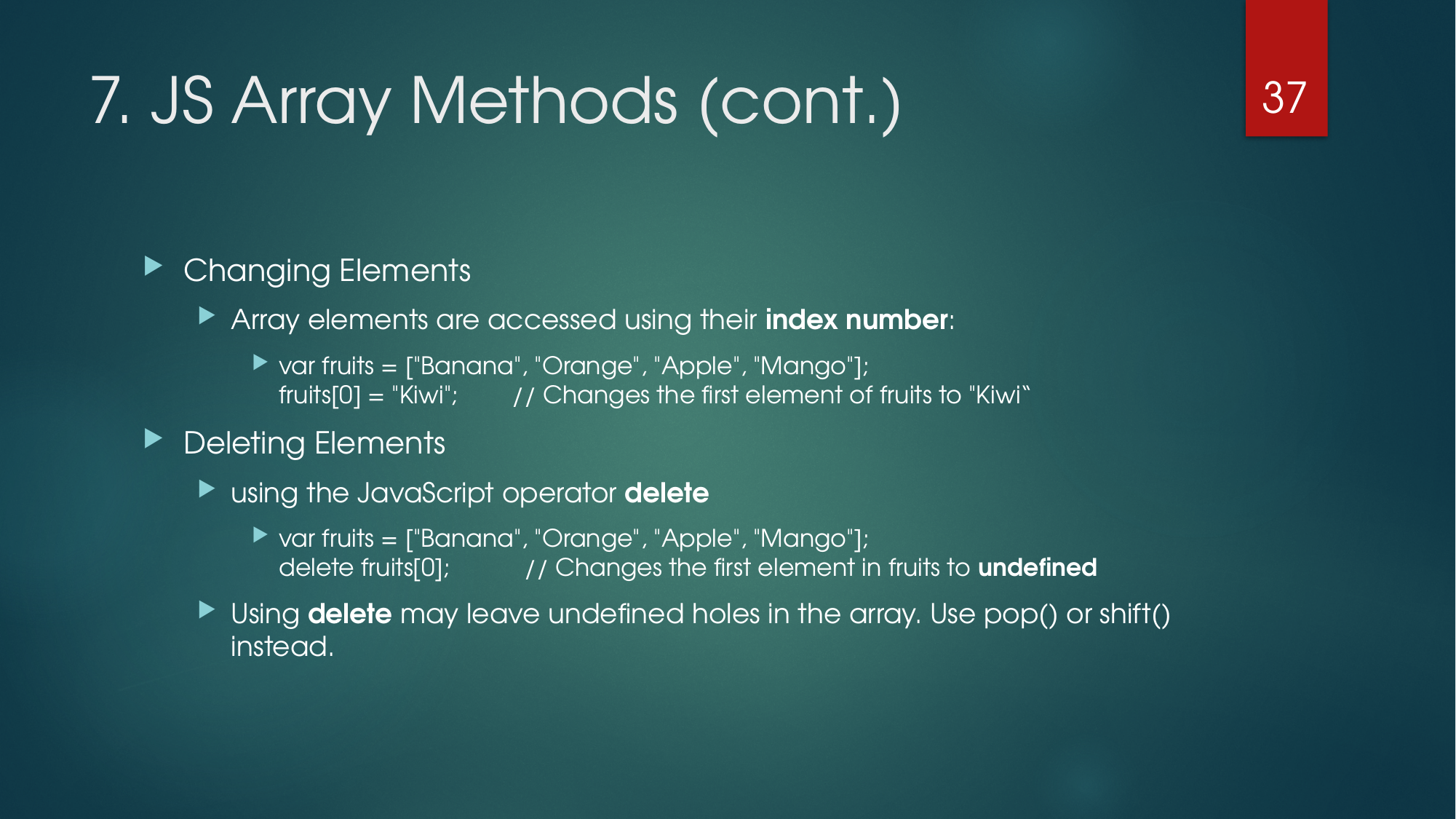

37
# 7. JS Array Methods (cont.)
Changing Elements
Array elements are accessed using their index number:
var fruits = ["Banana", "Orange", "Apple", "Mango"];
fruits[0] = "Kiwi";        // Changes the first element of fruits to "Kiwi“
Deleting Elements
using the JavaScript operator delete
var fruits = ["Banana", "Orange", "Apple", "Mango"];
delete fruits[0];           // Changes the first element in fruits to undefined
Using delete may leave undefined holes in the array. Use pop() or shift() instead.